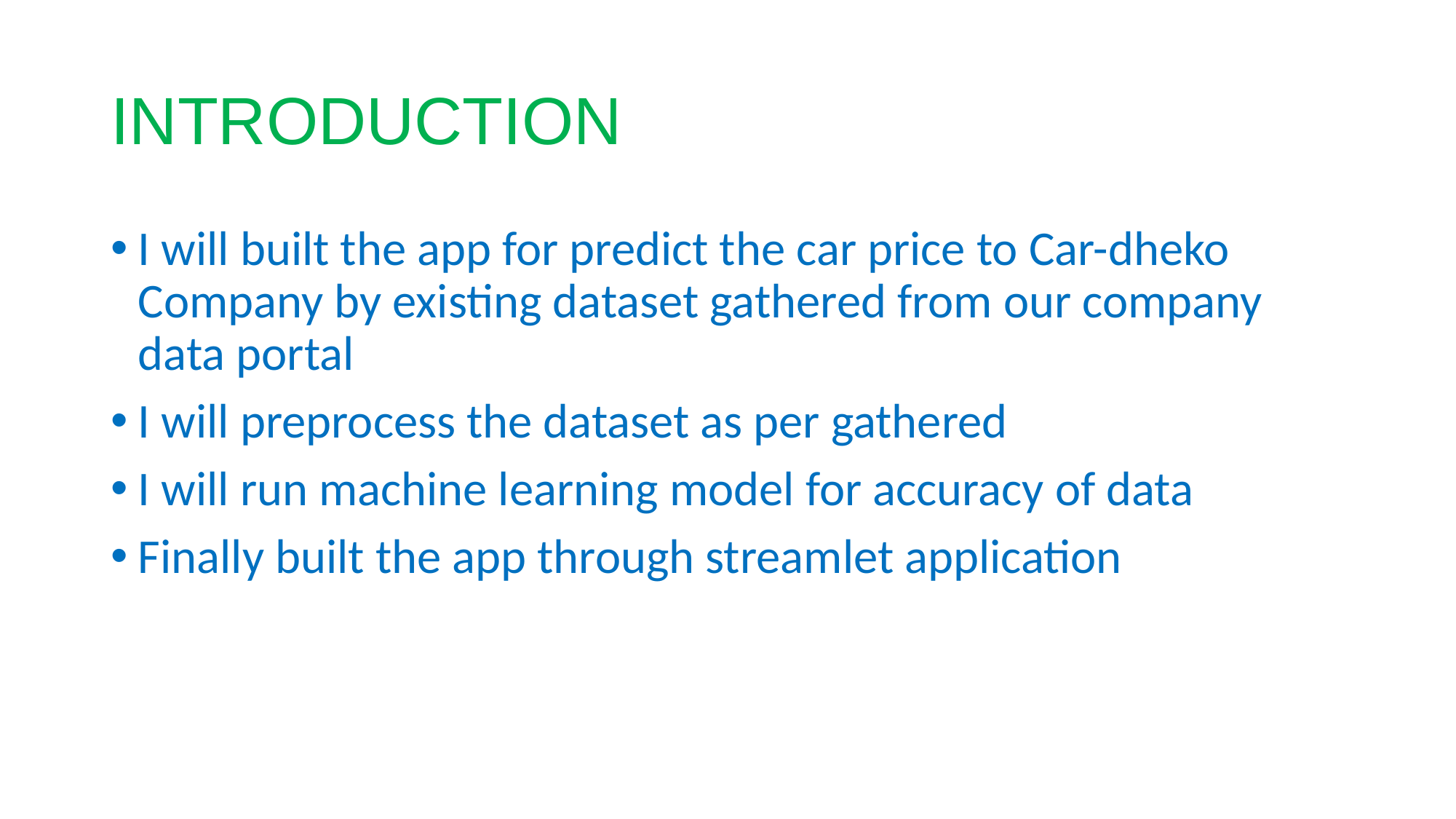

# INTRODUCTION
I will built the app for predict the car price to Car-dheko Company by existing dataset gathered from our company data portal
I will preprocess the dataset as per gathered
I will run machine learning model for accuracy of data
Finally built the app through streamlet application